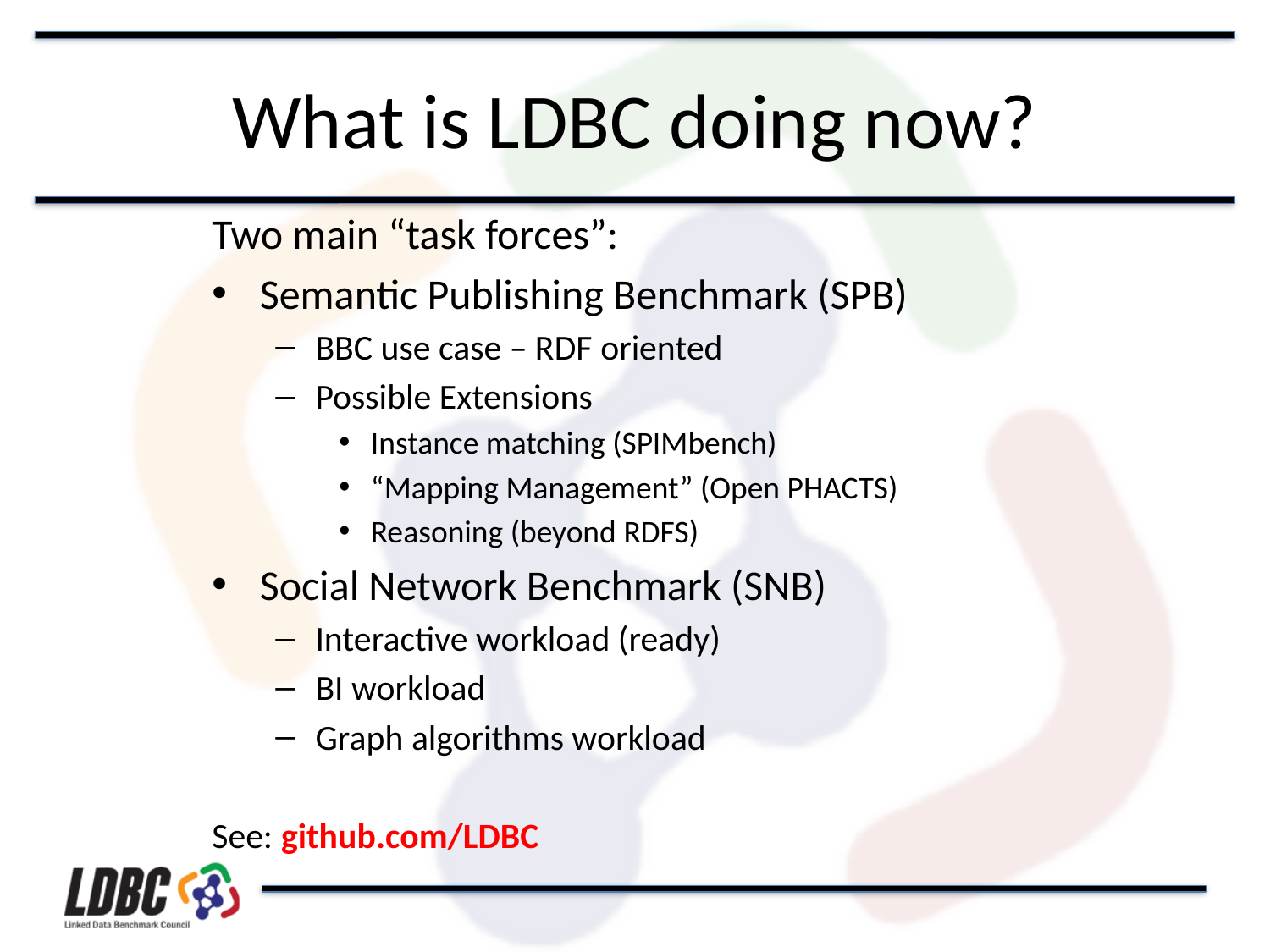

# What is LDBC doing now?
Two main “task forces”:
Semantic Publishing Benchmark (SPB)
BBC use case – RDF oriented
Possible Extensions
Instance matching (SPIMbench)
“Mapping Management” (Open PHACTS)
Reasoning (beyond RDFS)
Social Network Benchmark (SNB)
Interactive workload (ready)
BI workload
Graph algorithms workload

See: github.com/LDBC